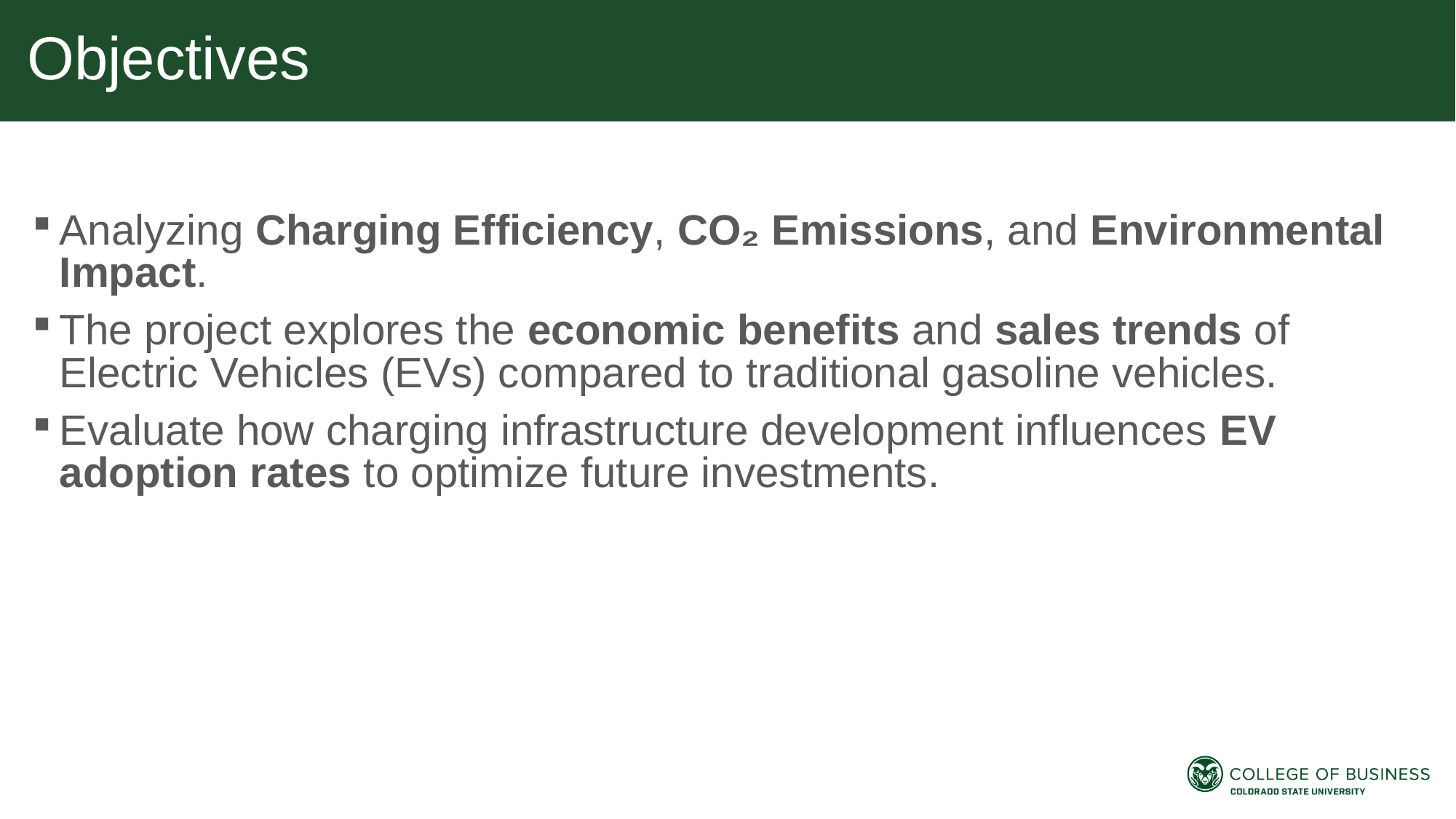

Objectives
Analyzing Charging Efficiency, CO₂ Emissions, and Environmental Impact.
The project explores the economic benefits and sales trends of Electric Vehicles (EVs) compared to traditional gasoline vehicles.
Evaluate how charging infrastructure development influences EV adoption rates to optimize future investments.